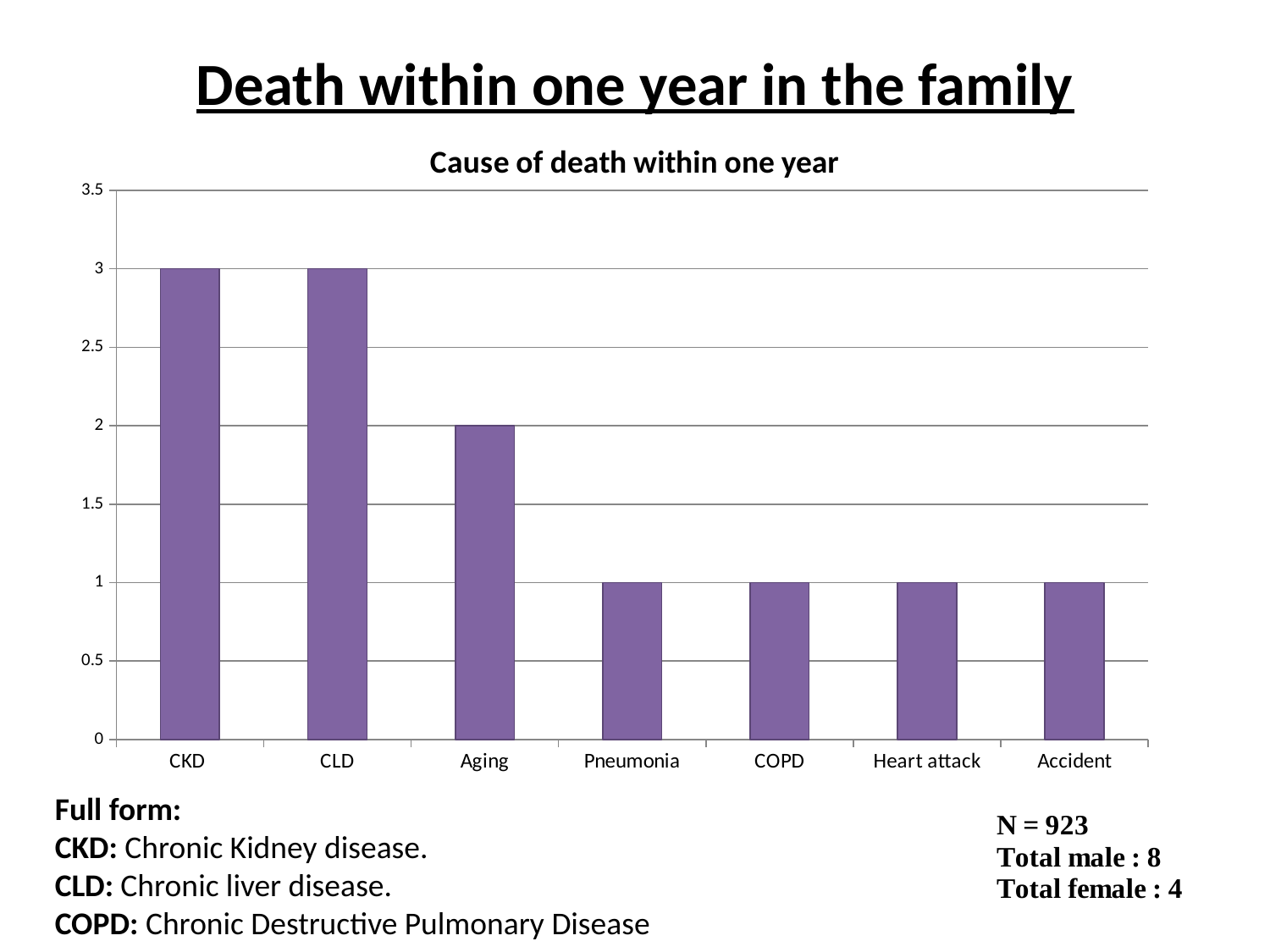

# Death within one year in the family

### Chart: Cause of death within one year

| Category | Cause of death within 1 year |
|---|---|
| CKD  | 3.0 |
| CLD | 3.0 |
| Aging | 2.0 |
| Pneumonia | 1.0 |
| COPD | 1.0 |
| Heart attack | 1.0 |
| Accident | 1.0 |
Full form:
CKD: Chronic Kidney disease.
CLD: Chronic liver disease.
COPD: Chronic Destructive Pulmonary Disease